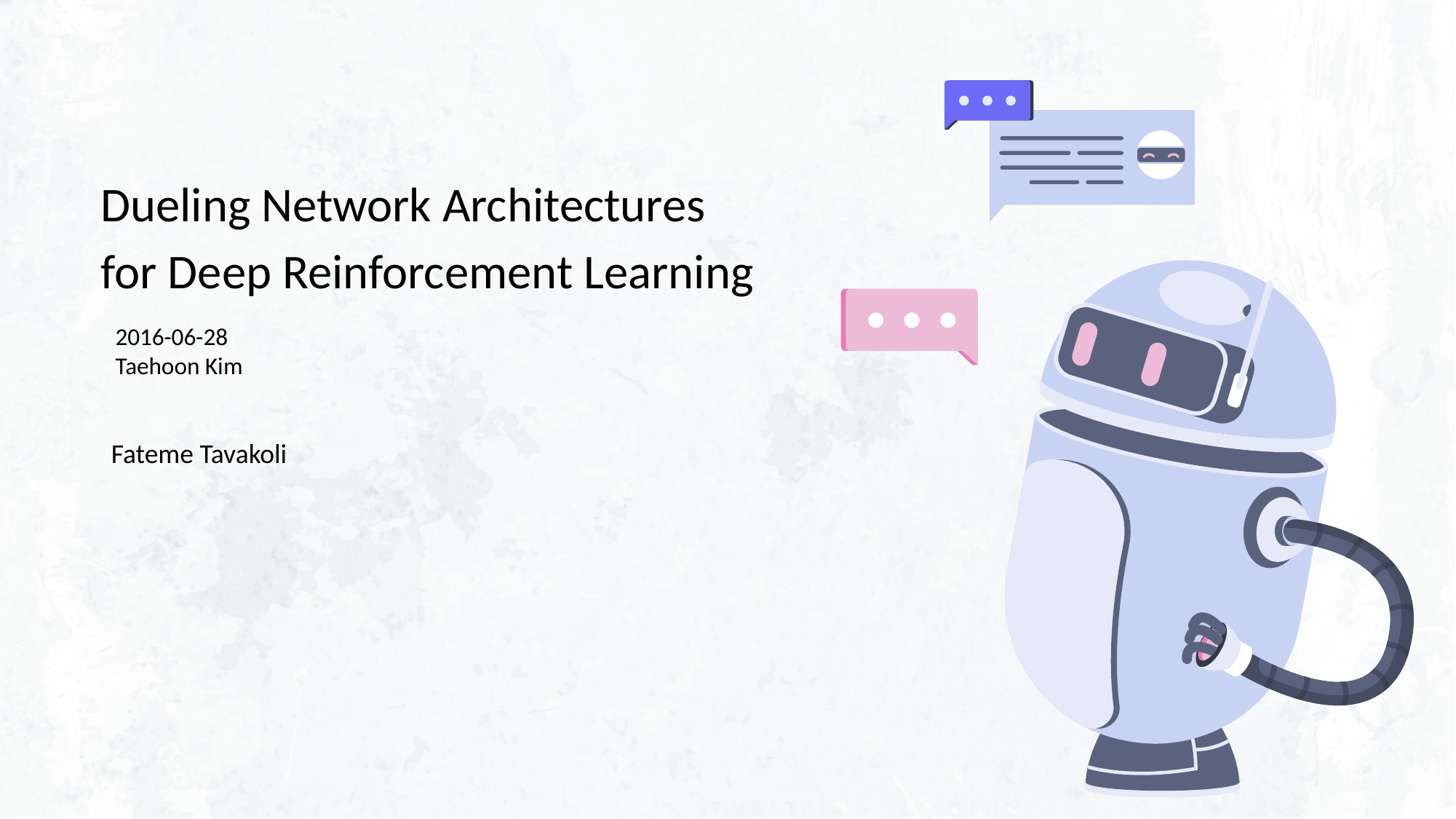

Dueling Network Architectures for Deep Reinforcement Learning

2016-06-28
Taehoon Kim
Fateme Tavakoli